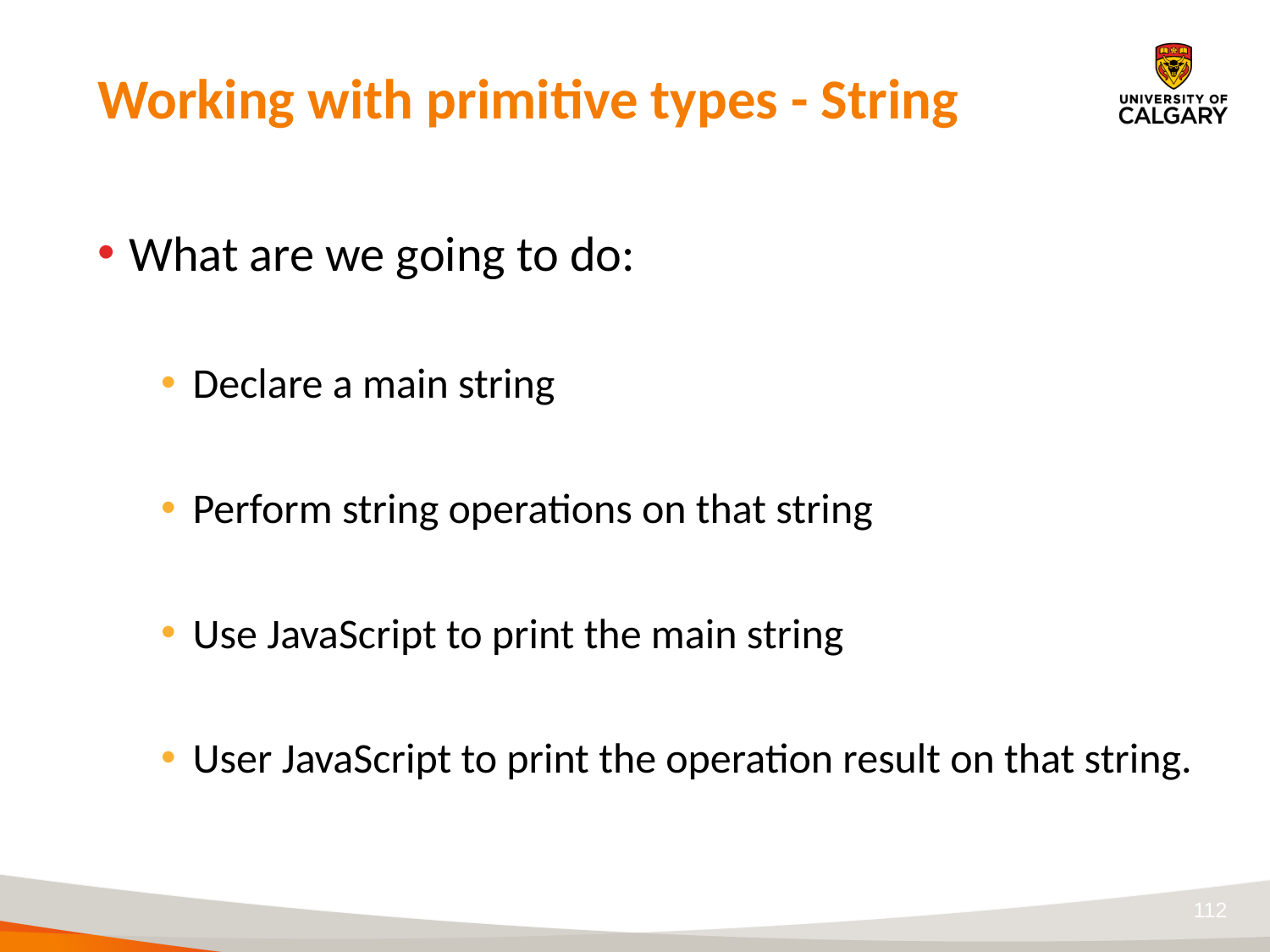

# Working with primitive types - String
What are we going to do:

Declare a main string

Perform string operations on that string

Use JavaScript to print the main string

User JavaScript to print the operation result on that string.
112